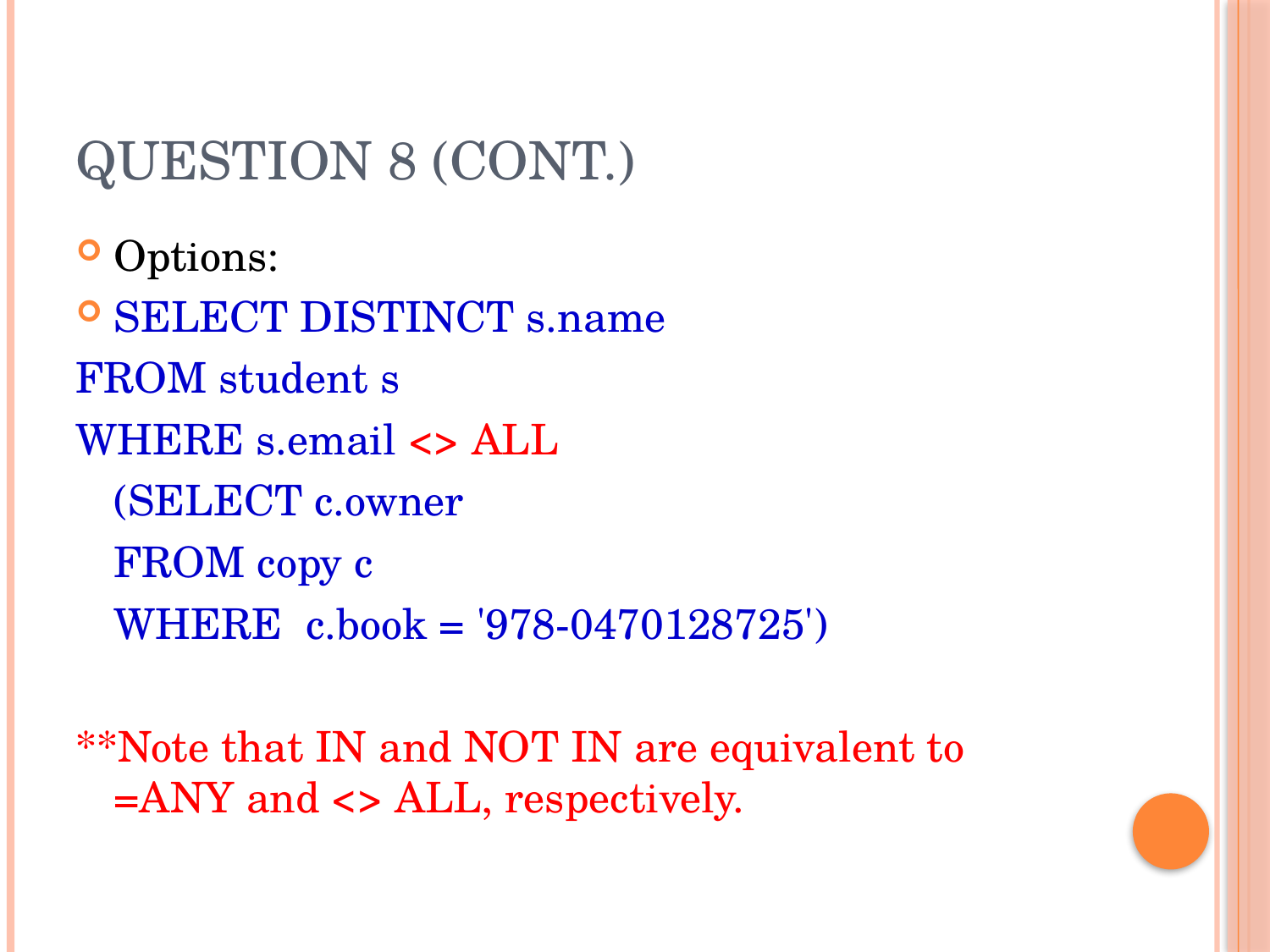

# Question 8 (Cont.)
Options:
SELECT DISTINCT s.name
FROM student s
WHERE s.email <> ALL
	(SELECT c.owner
	FROM copy c
	WHERE  c.book = '978-0470128725')

**Note that IN and NOT IN are equivalent to =ANY and <> ALL, respectively.